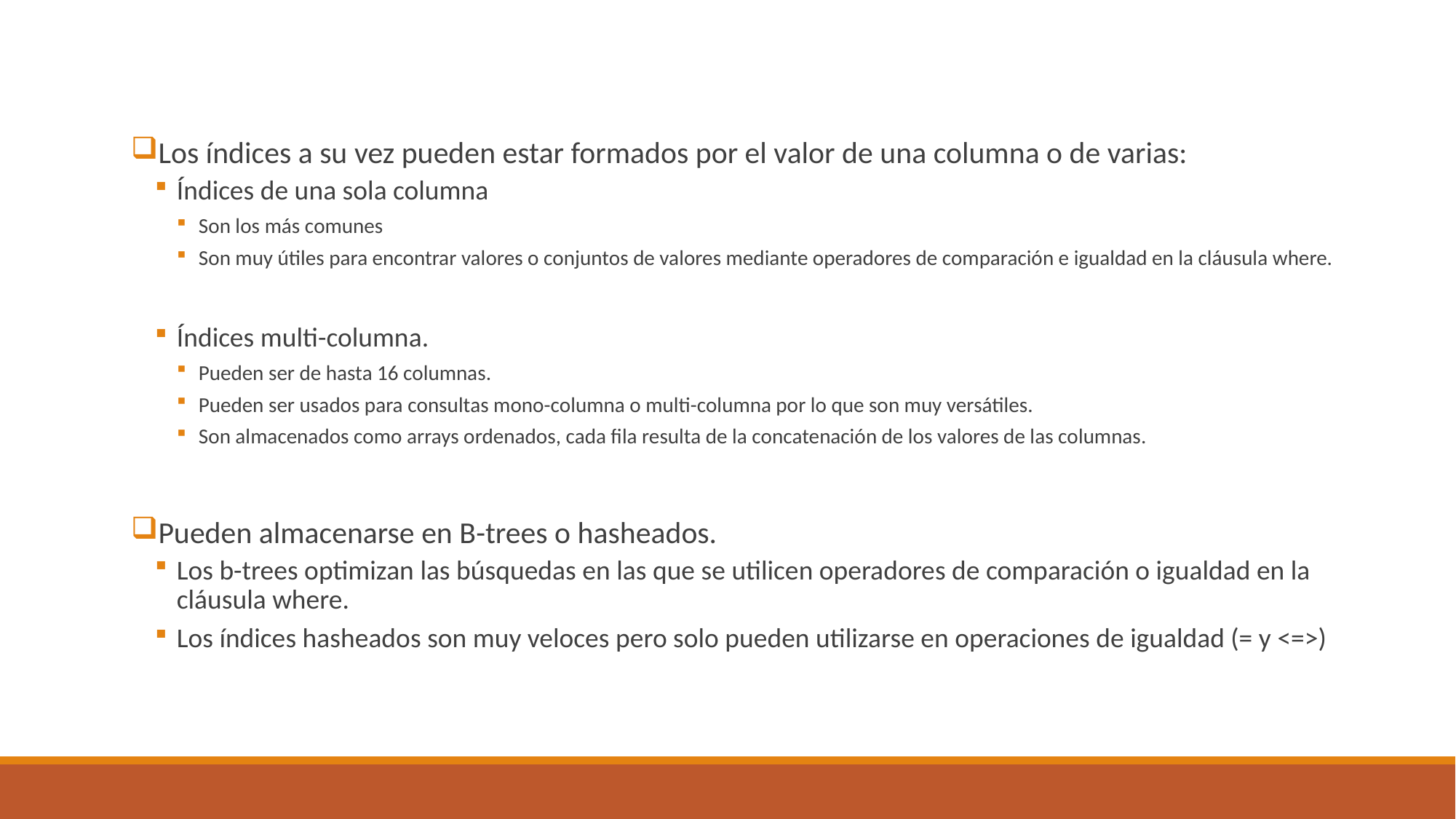

Los índices a su vez pueden estar formados por el valor de una columna o de varias:
Índices de una sola columna
Son los más comunes
Son muy útiles para encontrar valores o conjuntos de valores mediante operadores de comparación e igualdad en la cláusula where.

Índices multi-columna.
Pueden ser de hasta 16 columnas.
Pueden ser usados para consultas mono-columna o multi-columna por lo que son muy versátiles.
Son almacenados como arrays ordenados, cada fila resulta de la concatenación de los valores de las columnas.

Pueden almacenarse en B-trees o hasheados.
Los b-trees optimizan las búsquedas en las que se utilicen operadores de comparación o igualdad en la cláusula where.
Los índices hasheados son muy veloces pero solo pueden utilizarse en operaciones de igualdad (= y <=>)